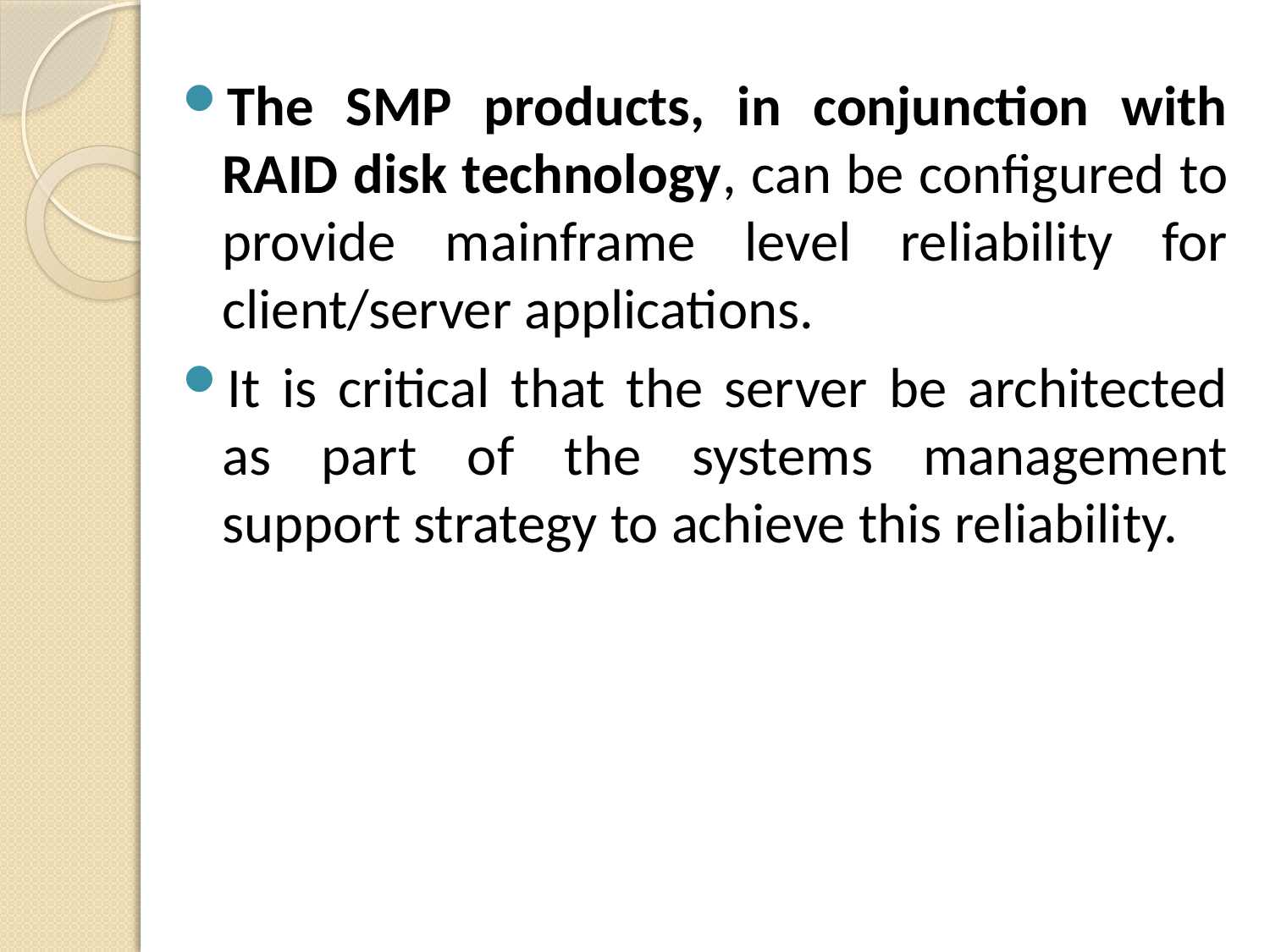

The SMP products, in conjunction with RAID disk technology, can be configured to provide mainframe level reliability for client/server applications.
It is critical that the server be architected as part of the systems management support strategy to achieve this reliability.